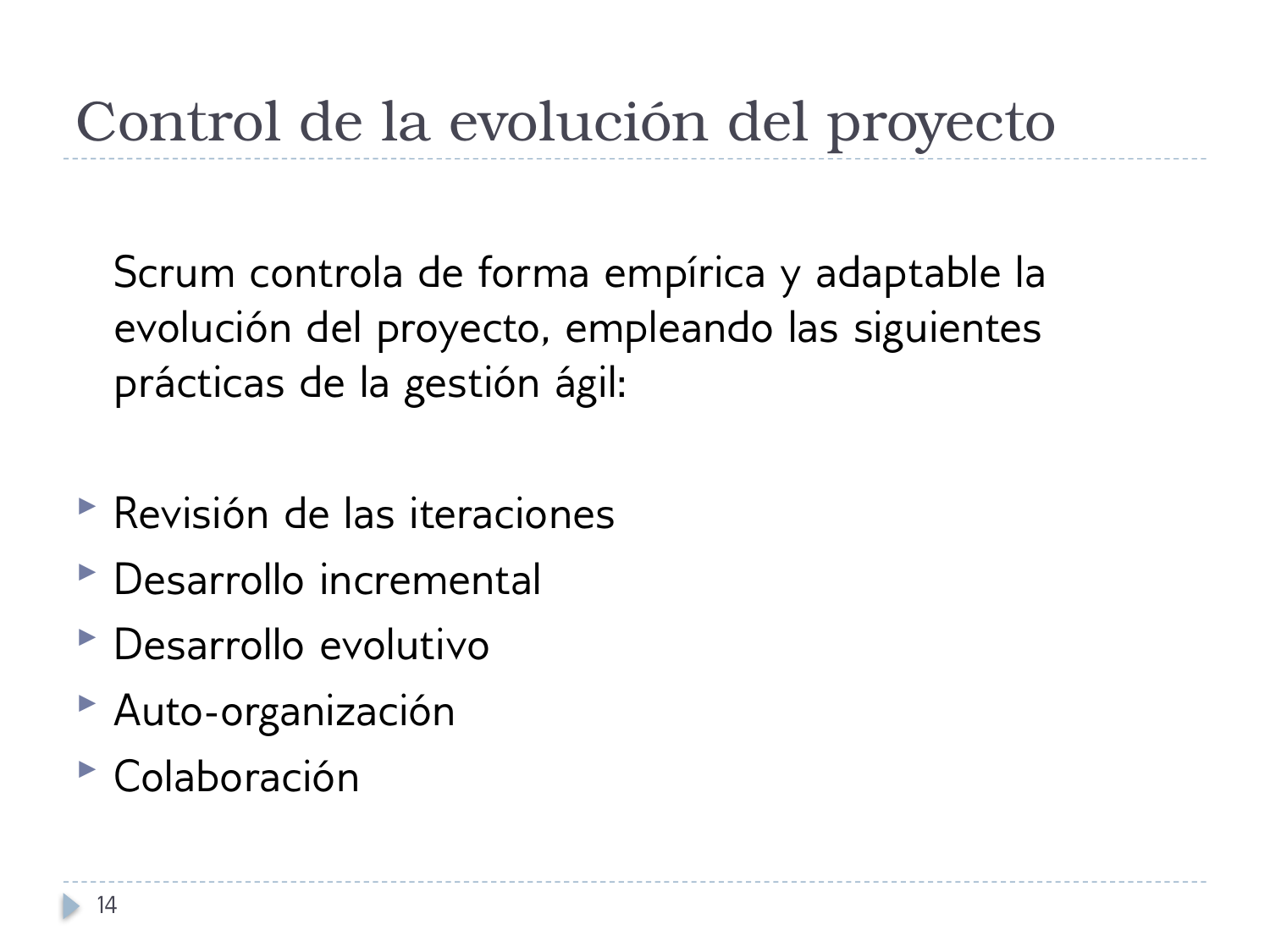

# Control de la evolución del proyecto

	Scrum controla de forma empírica y adaptable la evolución del proyecto, empleando las siguientes prácticas de la gestión ágil:

Revisión de las iteraciones
Desarrollo incremental
Desarrollo evolutivo
Auto-organización
Colaboración
14